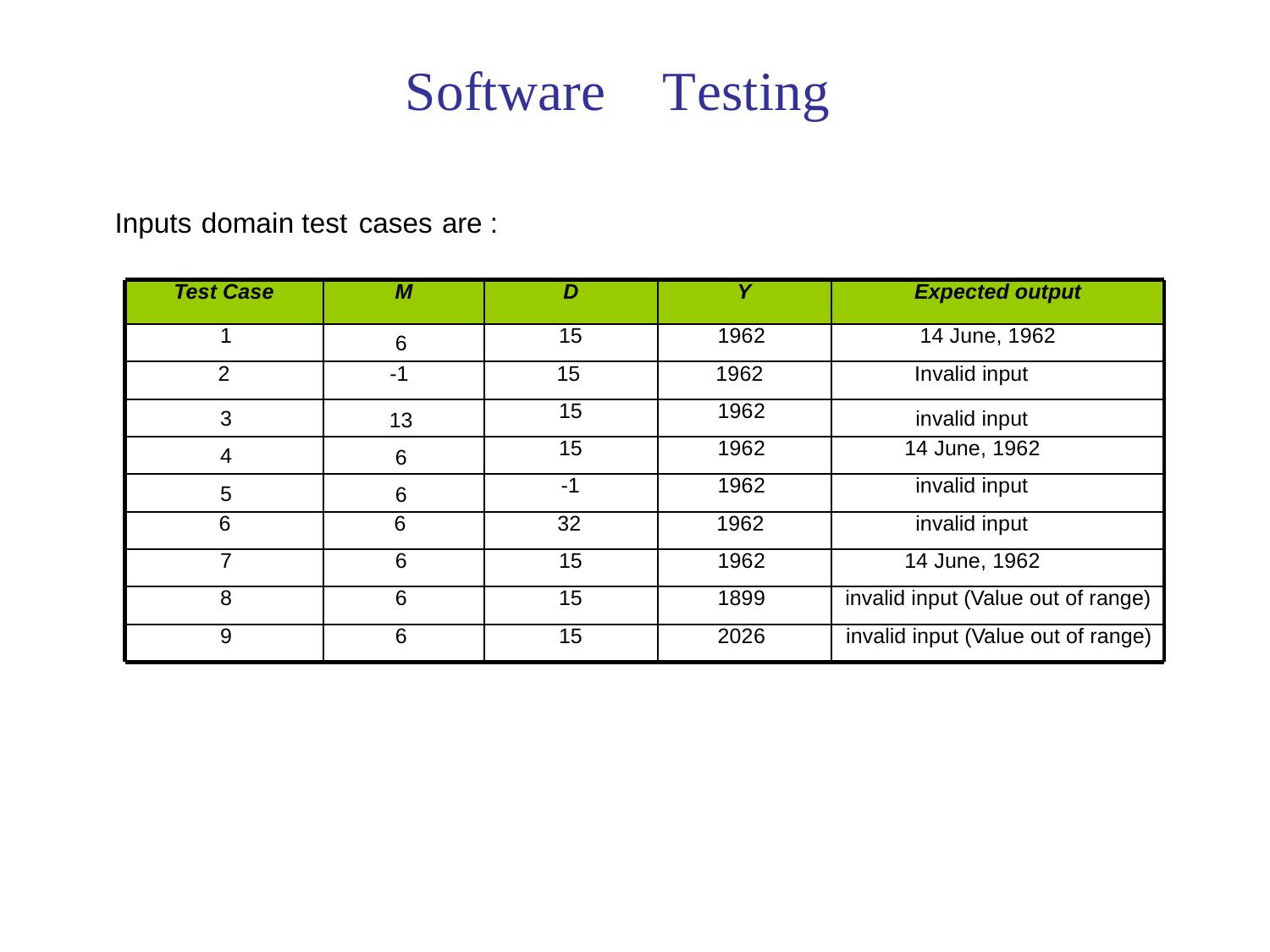

Software
Testing
Inputs
domain test
cases
are :

Test Case

M

D

Y

Expected output
1

6
15
1962
14 June, 1962

2
-1
15
1962
Invalid input

3

13
15
1962

invalid input

4

6
15
1962
14 June, 1962

5

6
-1
1962
invalid input

6
6
32
1962
invalid input

7
6
15
1962
14 June, 1962

8
6
15
1899
invalid input (Value out of range)

9
6
15
2026
invalid input (Value out of range)